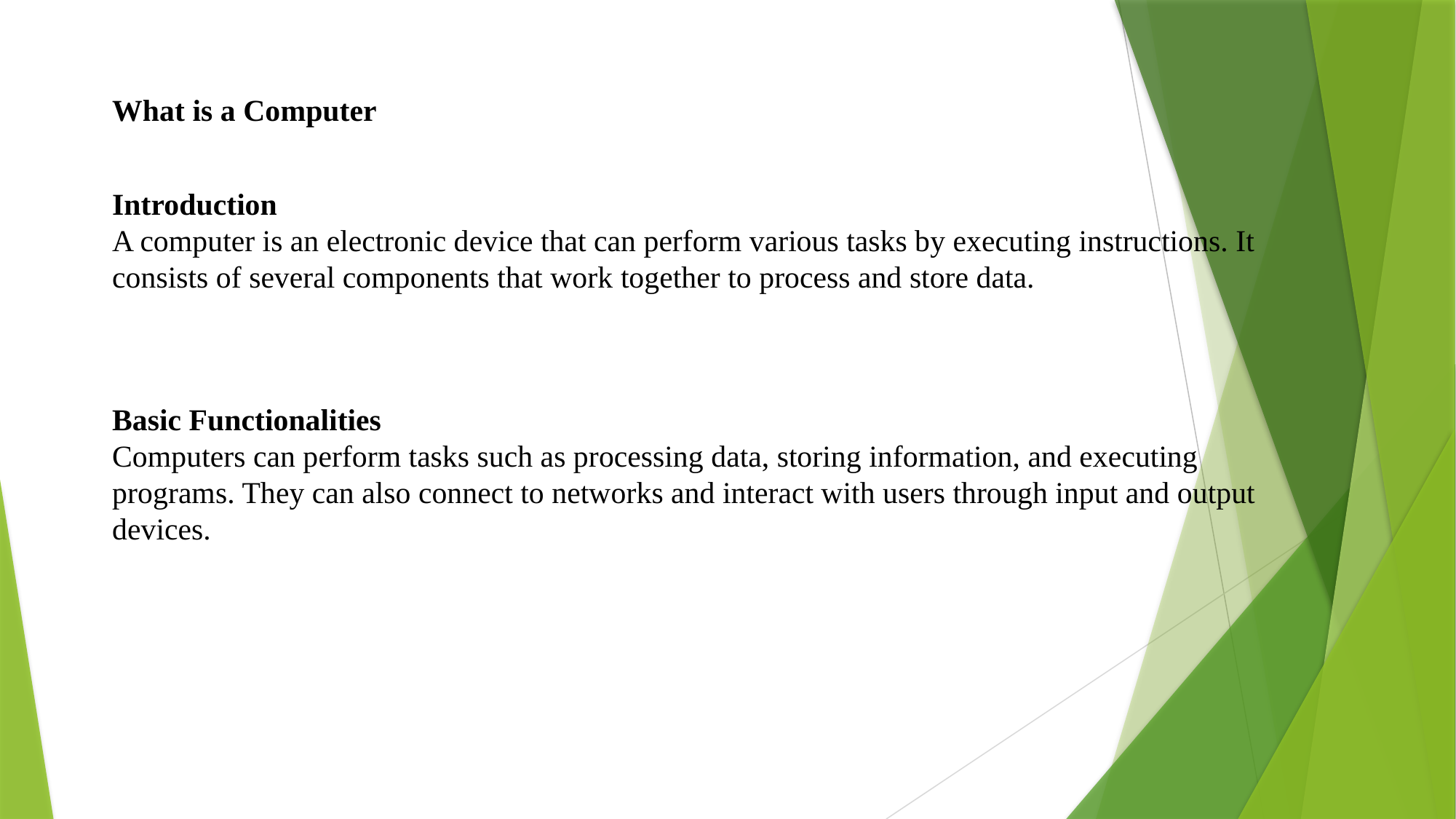

What is a Computer
Introduction
A computer is an electronic device that can perform various tasks by executing instructions. It consists of several components that work together to process and store data.
Basic Functionalities
Computers can perform tasks such as processing data, storing information, and executing programs. They can also connect to networks and interact with users through input and output devices.